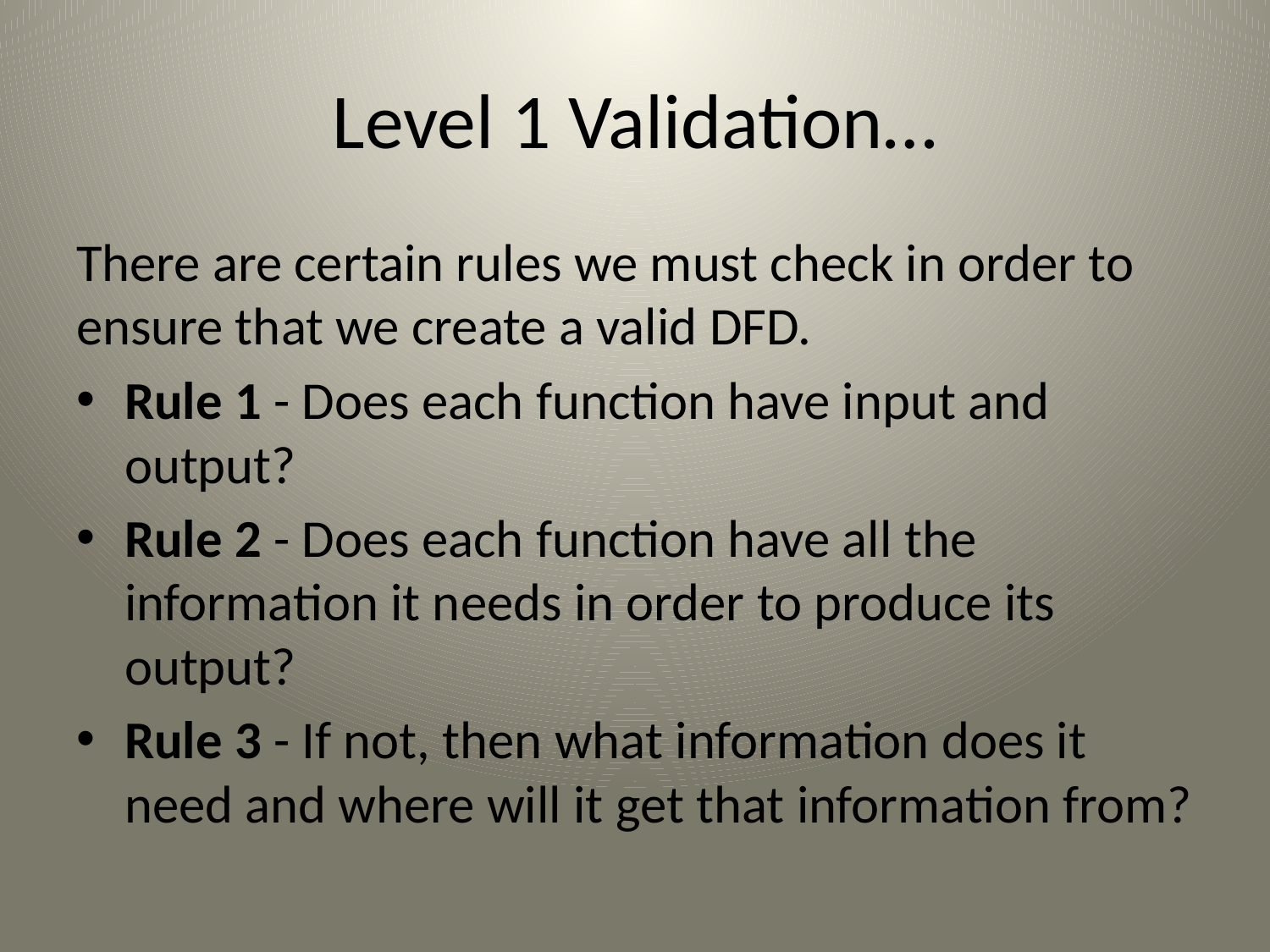

# Level 1 Validation…
There are certain rules we must check in order to ensure that we create a valid DFD.
Rule 1 - Does each function have input and output?
Rule 2 - Does each function have all the information it needs in order to produce its output?
Rule 3 - If not, then what information does it need and where will it get that information from?